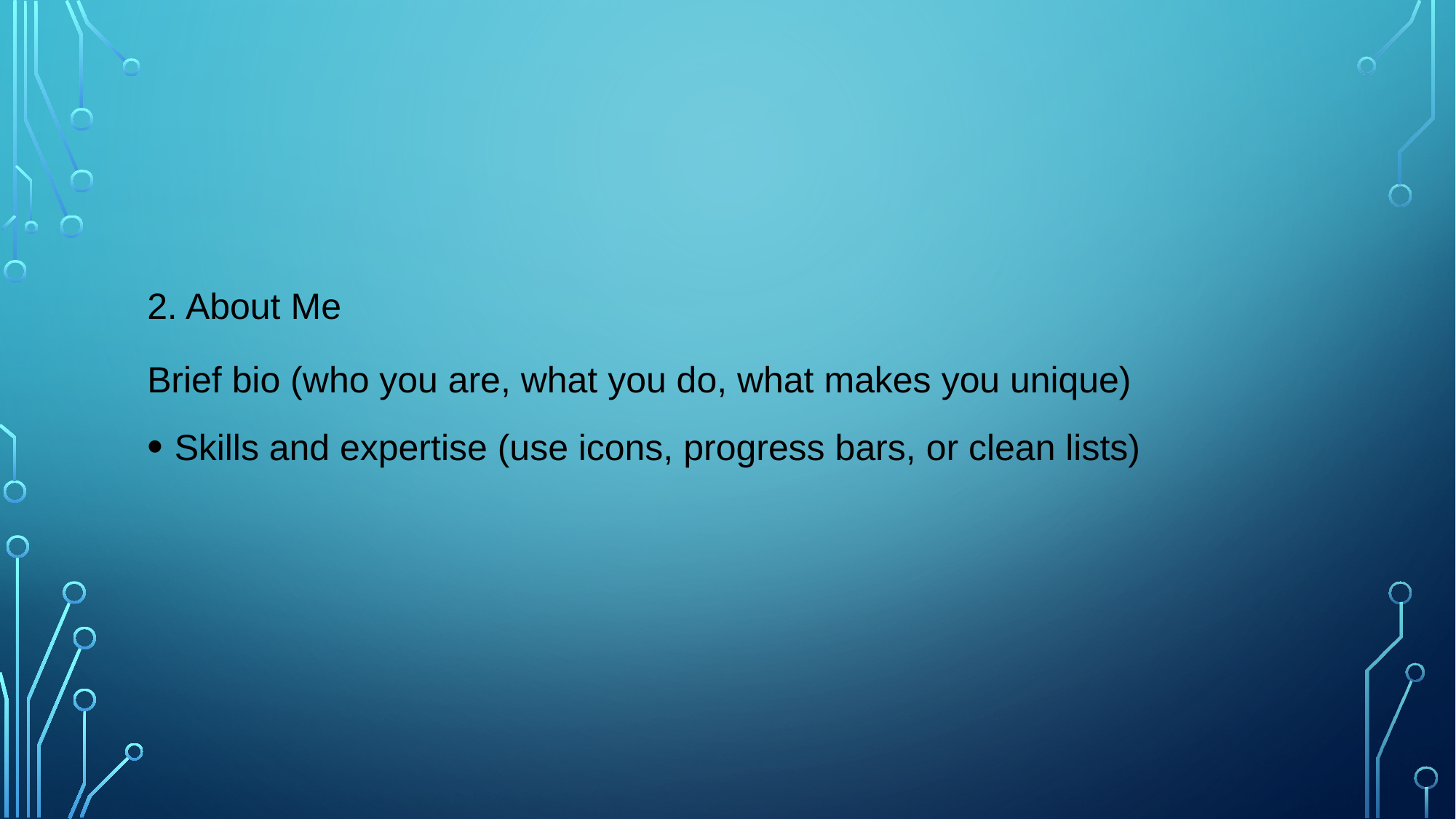

2. About Me
Brief bio (who you are, what you do, what makes you unique)
Skills and expertise (use icons, progress bars, or clean lists)